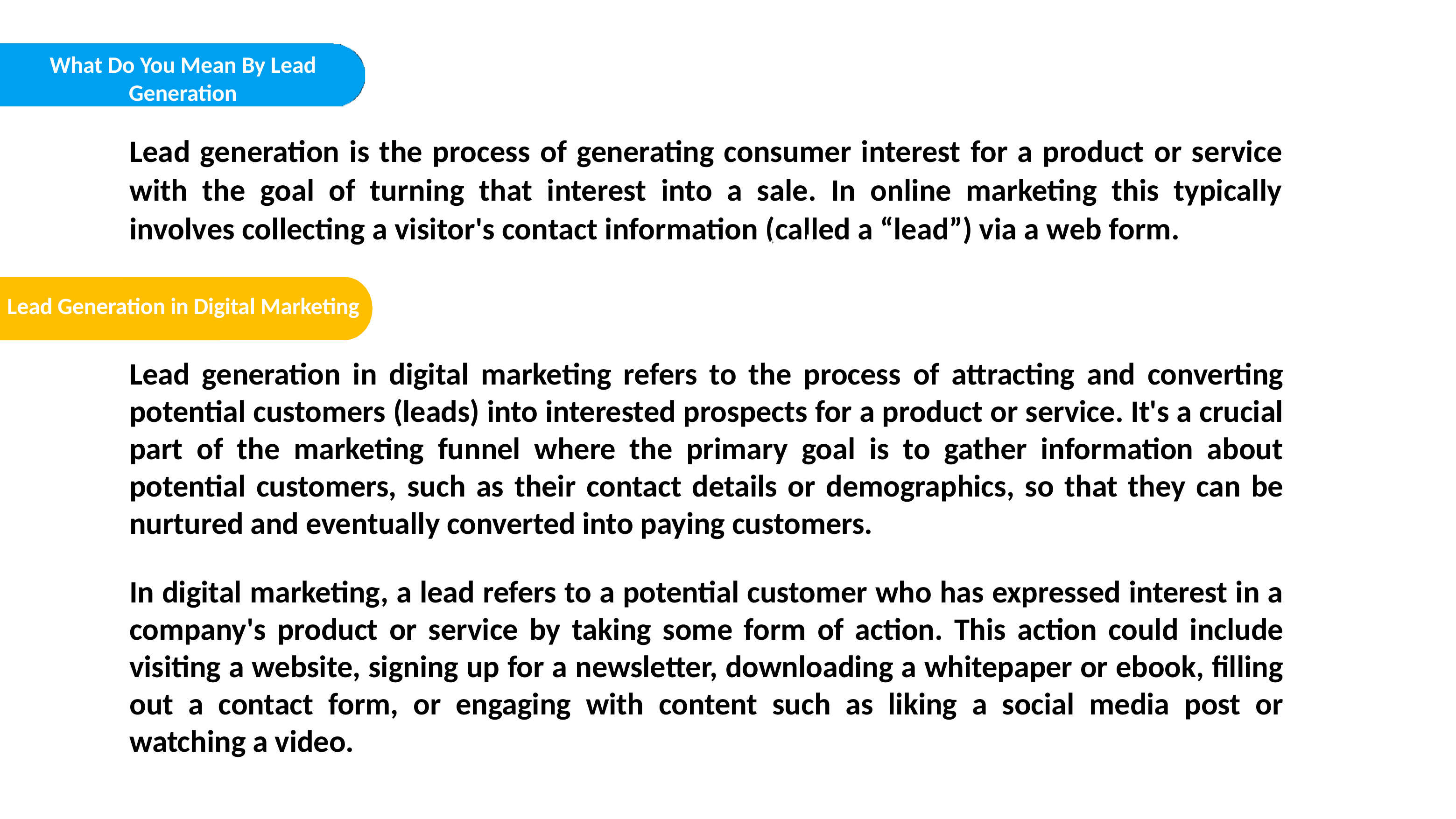

What Do You Mean By Lead Generation
Lead generation is the process of generating consumer interest for a product or service with the goal of turning that interest into a sale. In online marketing this typically involves collecting a visitor's contact information (called a “lead”) via a web form.
Keywords

Lead Generation in Digital Marketing
Lead generation in digital marketing refers to the process of attracting and converting potential customers (leads) into interested prospects for a product or service. It's a crucial part of the marketing funnel where the primary goal is to gather information about potential customers, such as their contact details or demographics, so that they can be nurtured and eventually converted into paying customers.
In digital marketing, a lead refers to a potential customer who has expressed interest in a company's product or service by taking some form of action. This action could include visiting a website, signing up for a newsletter, downloading a whitepaper or ebook, filling out a contact form, or engaging with content such as liking a social media post or watching a video.
Standards